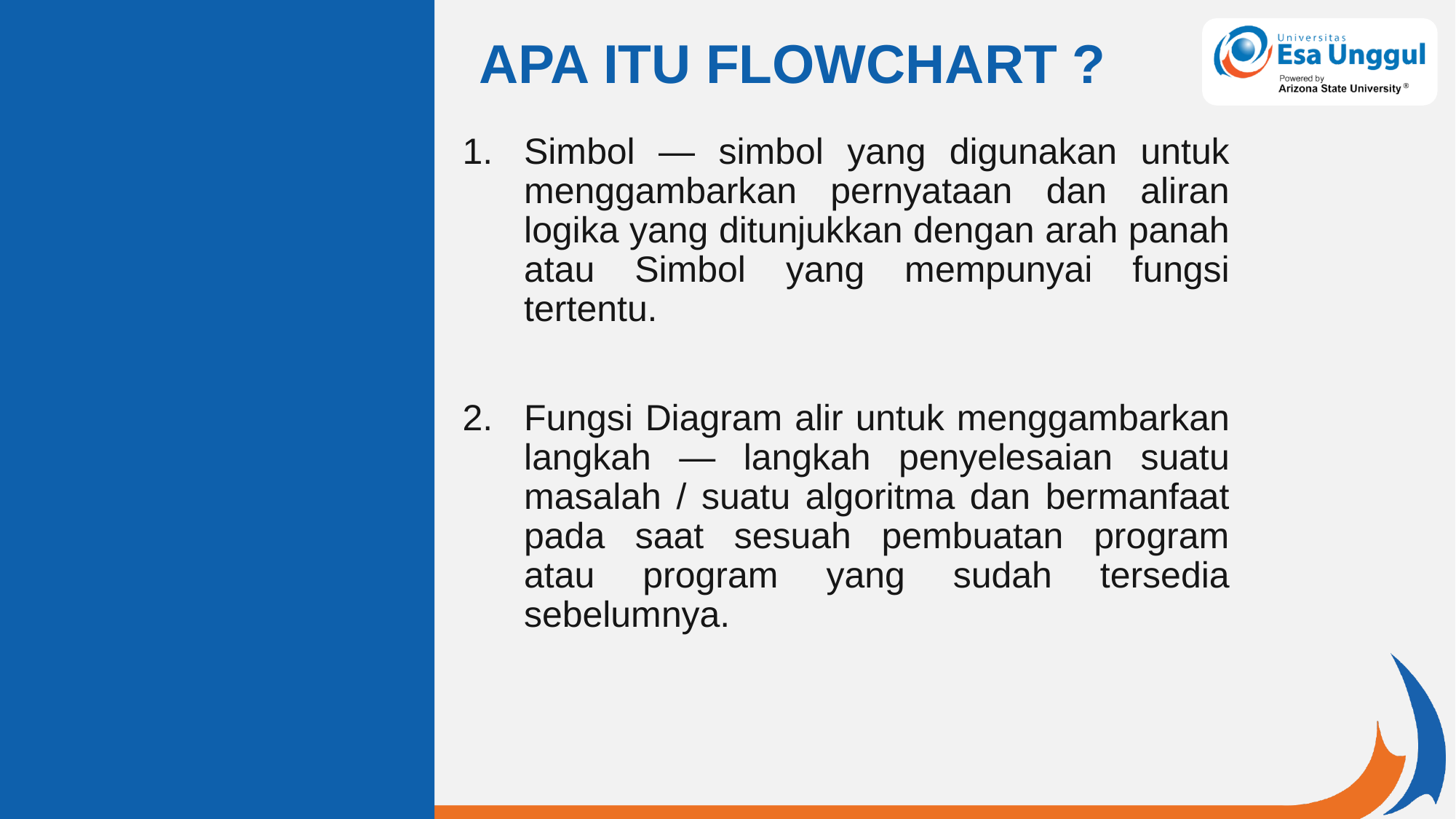

APA ITU FLOWCHART ?
Simbol — simbol yang digunakan untuk menggambarkan pernyataan dan aliran logika yang ditunjukkan dengan arah panah atau Simbol yang mempunyai fungsi tertentu.

Fungsi Diagram alir untuk menggambarkan langkah — langkah penyelesaian suatu masalah / suatu algoritma dan bermanfaat pada saat sesuah pembuatan program atau program yang sudah tersedia sebelumnya.